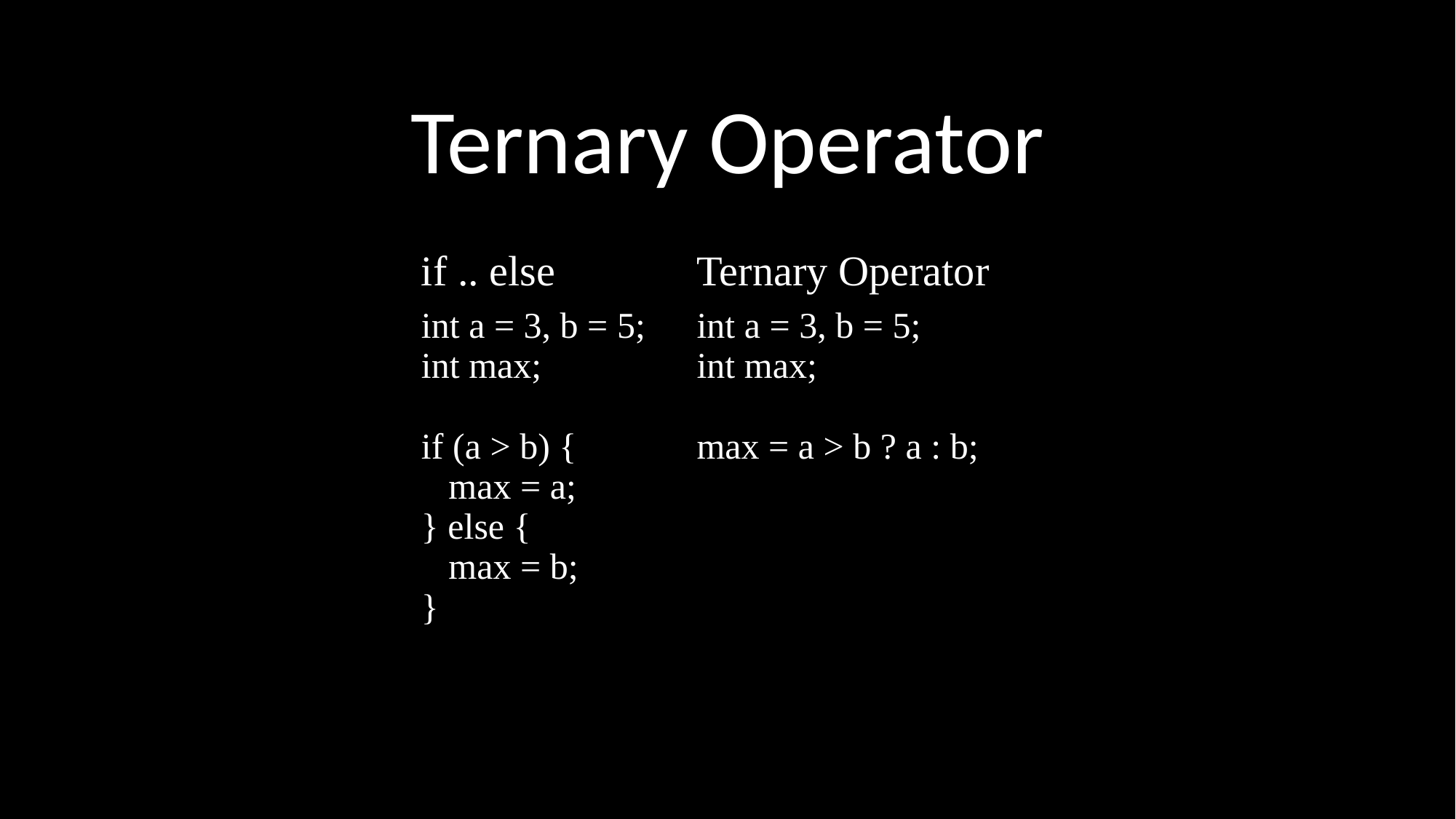

Ternary Operator
| if .. else | Ternary Operator |
| --- | --- |
| int a = 3, b = 5; int max; if (a > b) { max = a; } else { max = b; } | int a = 3, b = 5; int max; max = a > b ? a : b; |